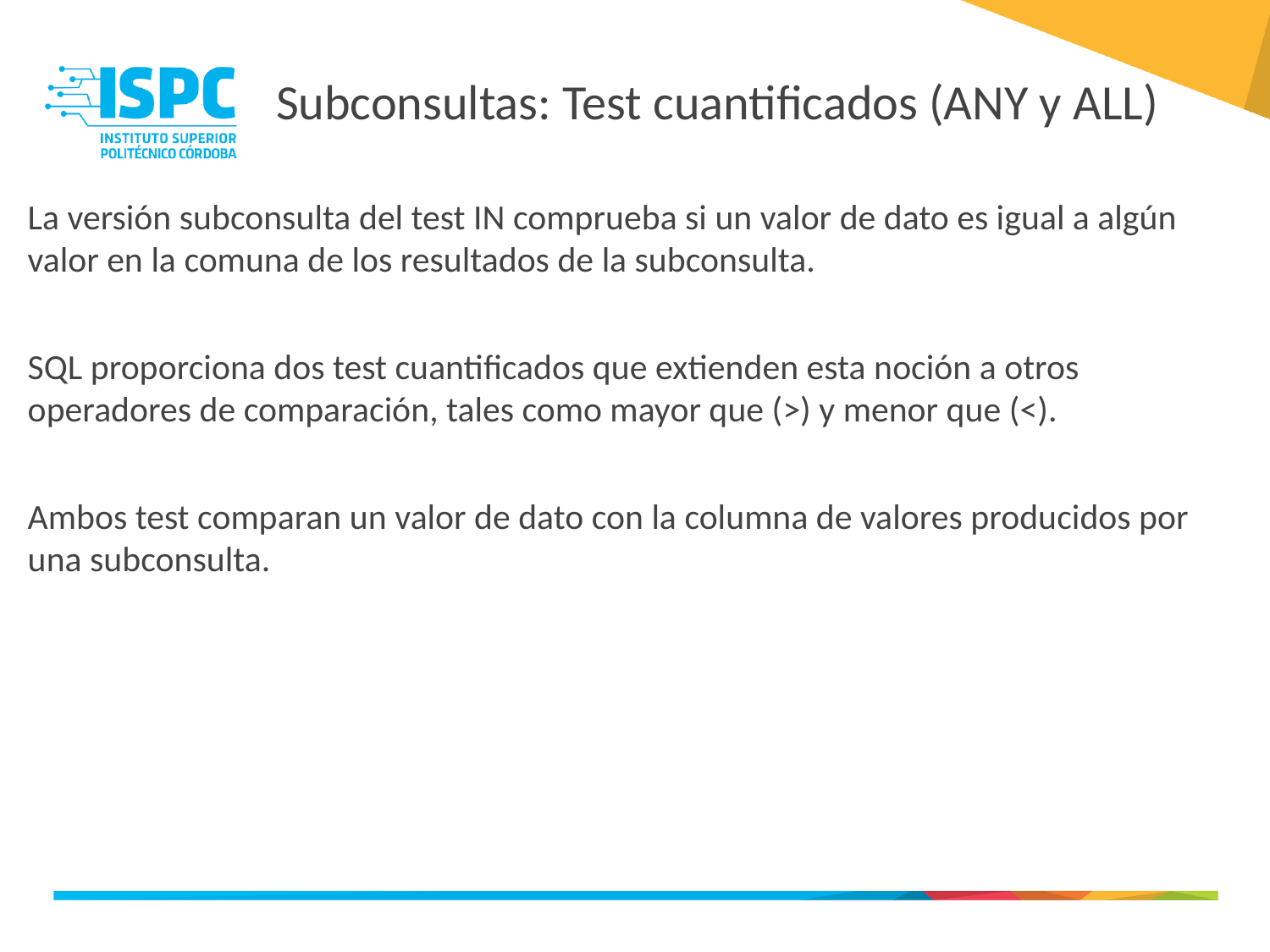

Subconsultas: Test cuantificados (ANY y ALL)

La versión subconsulta del test IN comprueba si un valor de dato es igual a algún valor en la comuna de los resultados de la subconsulta.

SQL proporciona dos test cuantificados que extienden esta noción a otros operadores de comparación, tales como mayor que (>) y menor que (<).

Ambos test comparan un valor de dato con la columna de valores producidos por una subconsulta.